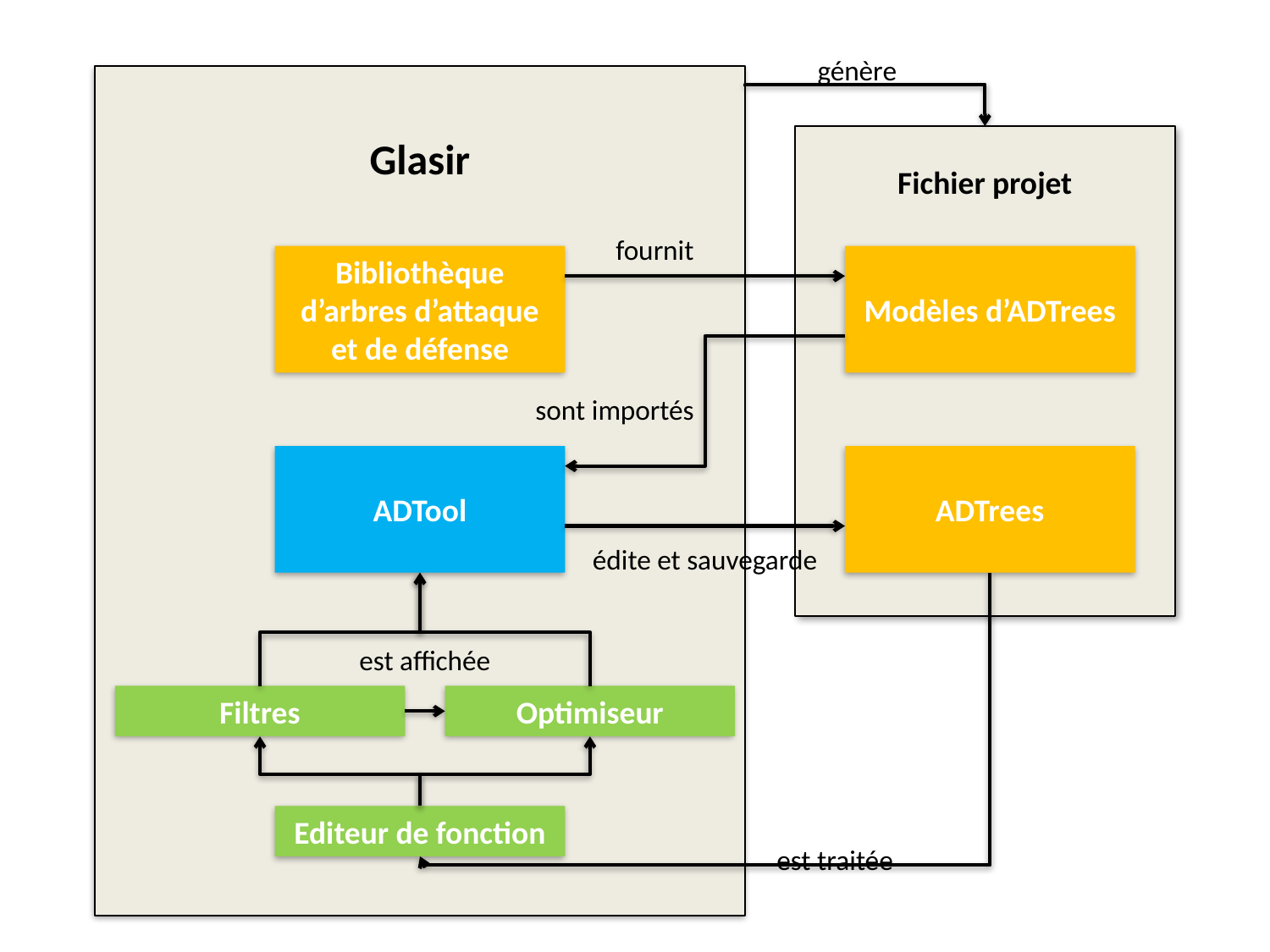

génère

Glasir

Fichier projet
fournit
Fichier projet
Bibliothèque d’arbres d’attaque et de défense

Modèles d’ADTrees

sont importés

ADTool

ADTrees

édite et sauvegarde
est affichée
Filtres
Optimiseur
Editeur de fonction
est traitée